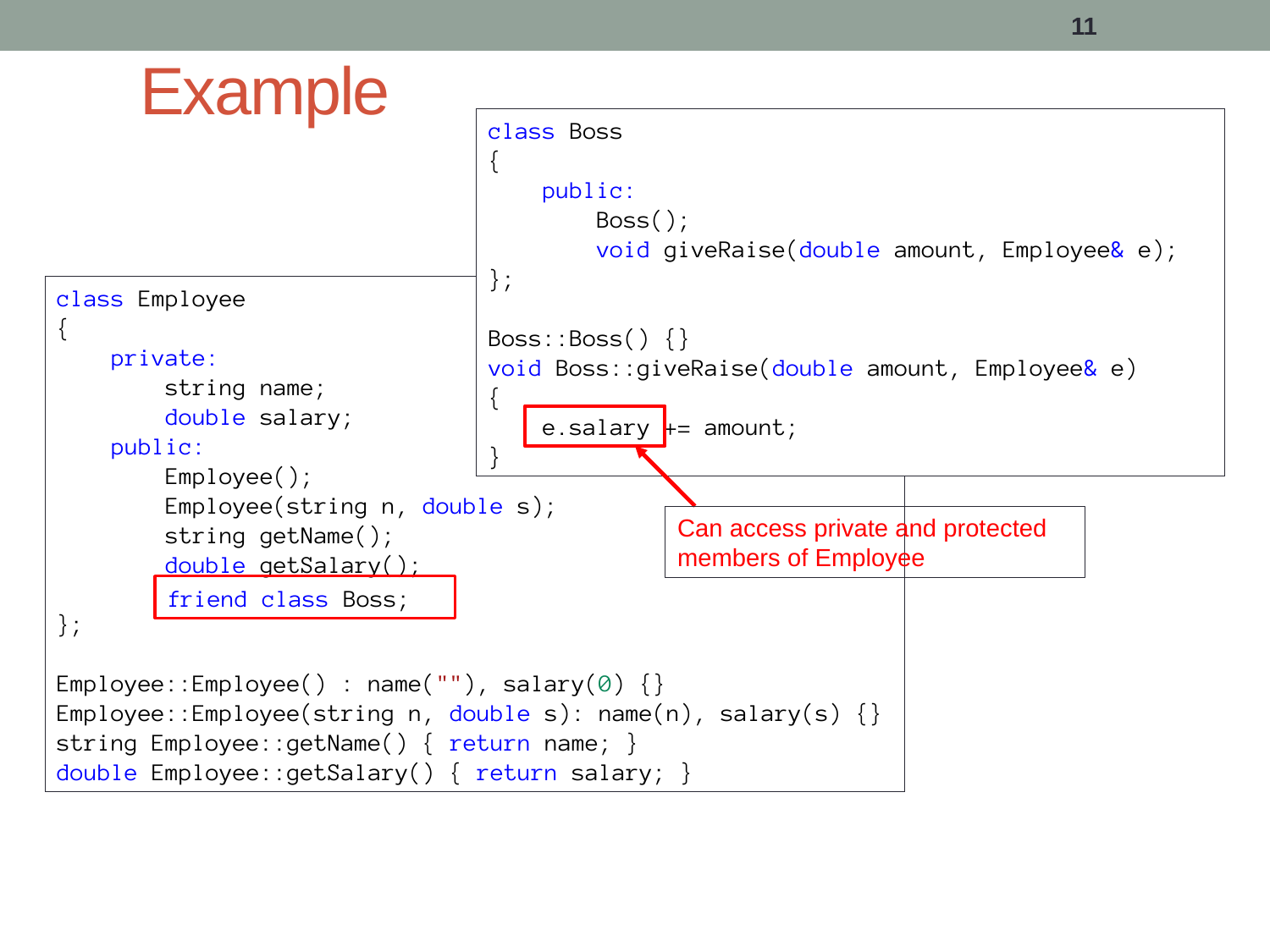

11
# Example
class Boss
{
    public:
        Boss();
        void giveRaise(double amount, Employee& e);
};
Boss::Boss() {}
void Boss::giveRaise(double amount, Employee& e)
{
    e.salary += amount;
}

class Employee
{
    private:
        string name;
        double salary;
    public:
        Employee();
        Employee(string n, double s);
        string getName();
        double getSalary();

};
Employee::Employee() : name(""), salary(0) {}
Employee::Employee(string n, double s): name(n), salary(s) {}
string Employee::getName() { return name; }
double Employee::getSalary() { return salary; }

Can access private and protected members of Employee
friend class Boss;